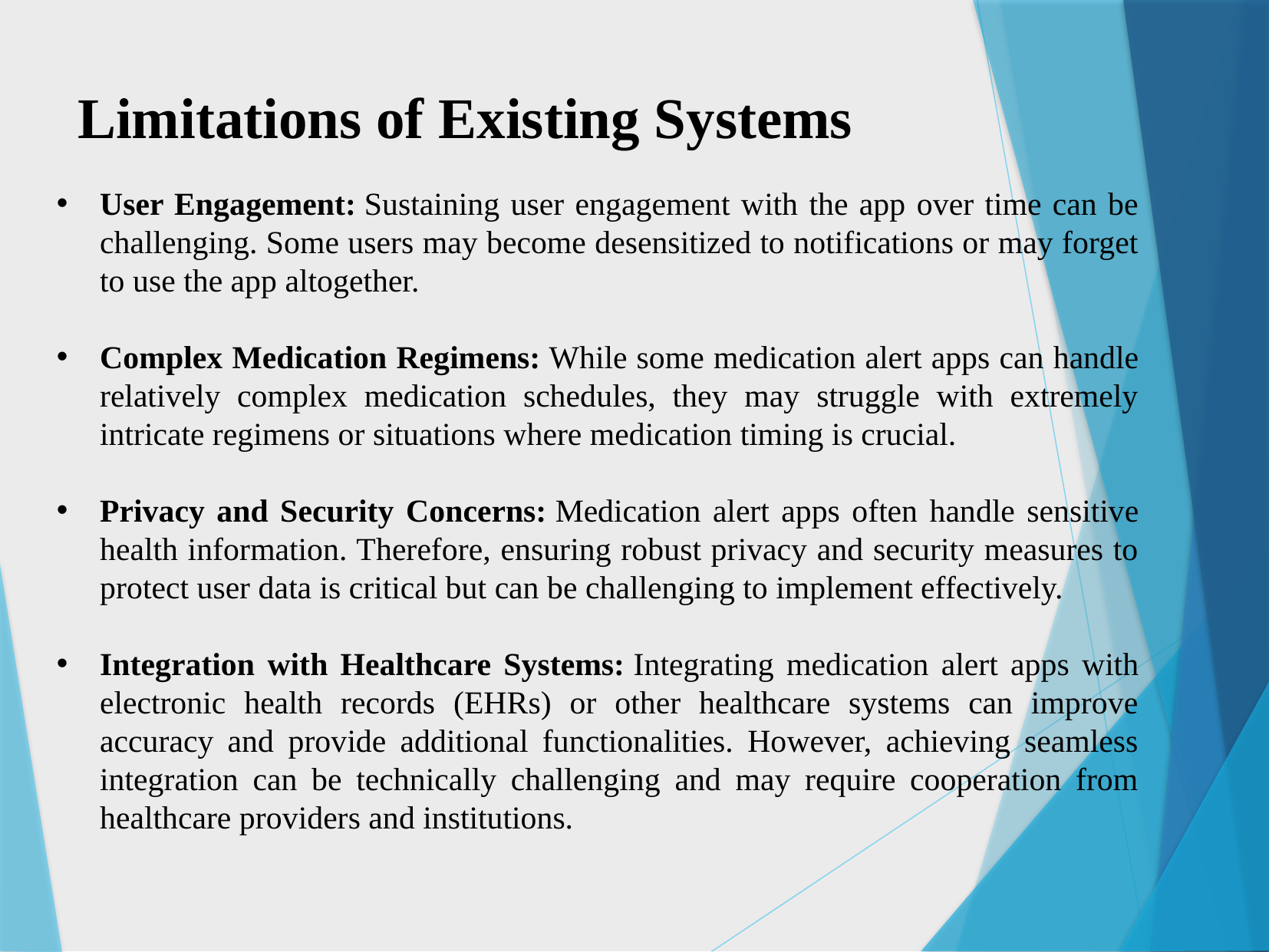

Limitations of Existing Systems

User Engagement: Sustaining user engagement with the app over time can be challenging. Some users may become desensitized to notifications or may forget to use the app altogether.

Complex Medication Regimens: While some medication alert apps can handle relatively complex medication schedules, they may struggle with extremely intricate regimens or situations where medication timing is crucial.

Privacy and Security Concerns: Medication alert apps often handle sensitive health information. Therefore, ensuring robust privacy and security measures to protect user data is critical but can be challenging to implement effectively.

Integration with Healthcare Systems: Integrating medication alert apps with electronic health records (EHRs) or other healthcare systems can improve accuracy and provide additional functionalities. However, achieving seamless integration can be technically challenging and may require cooperation from healthcare providers and institutions.